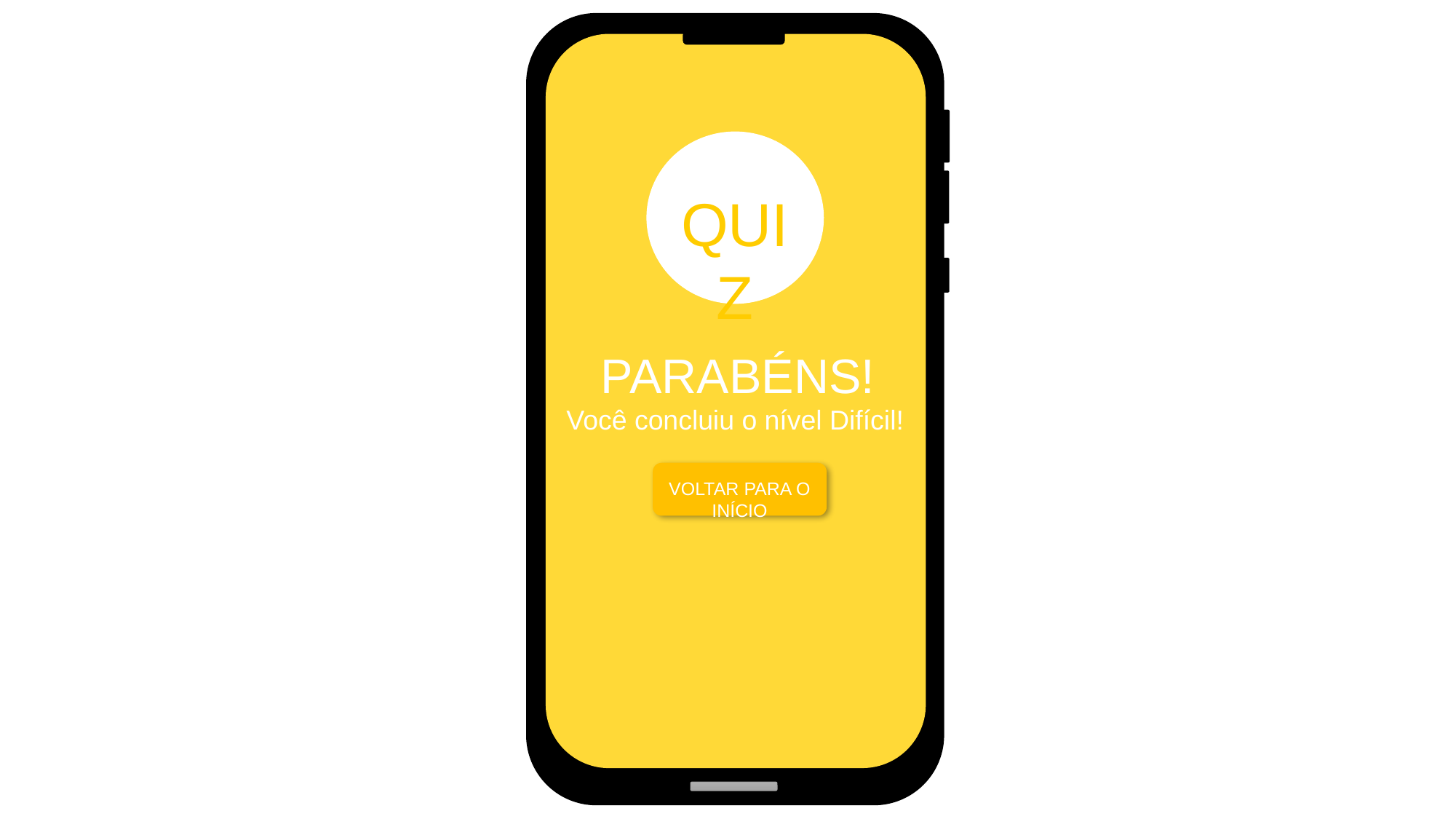

QUIZ

PARABÉNS!
Você concluiu o nível Difícil!

VOLTAR PARA O INÍCIO